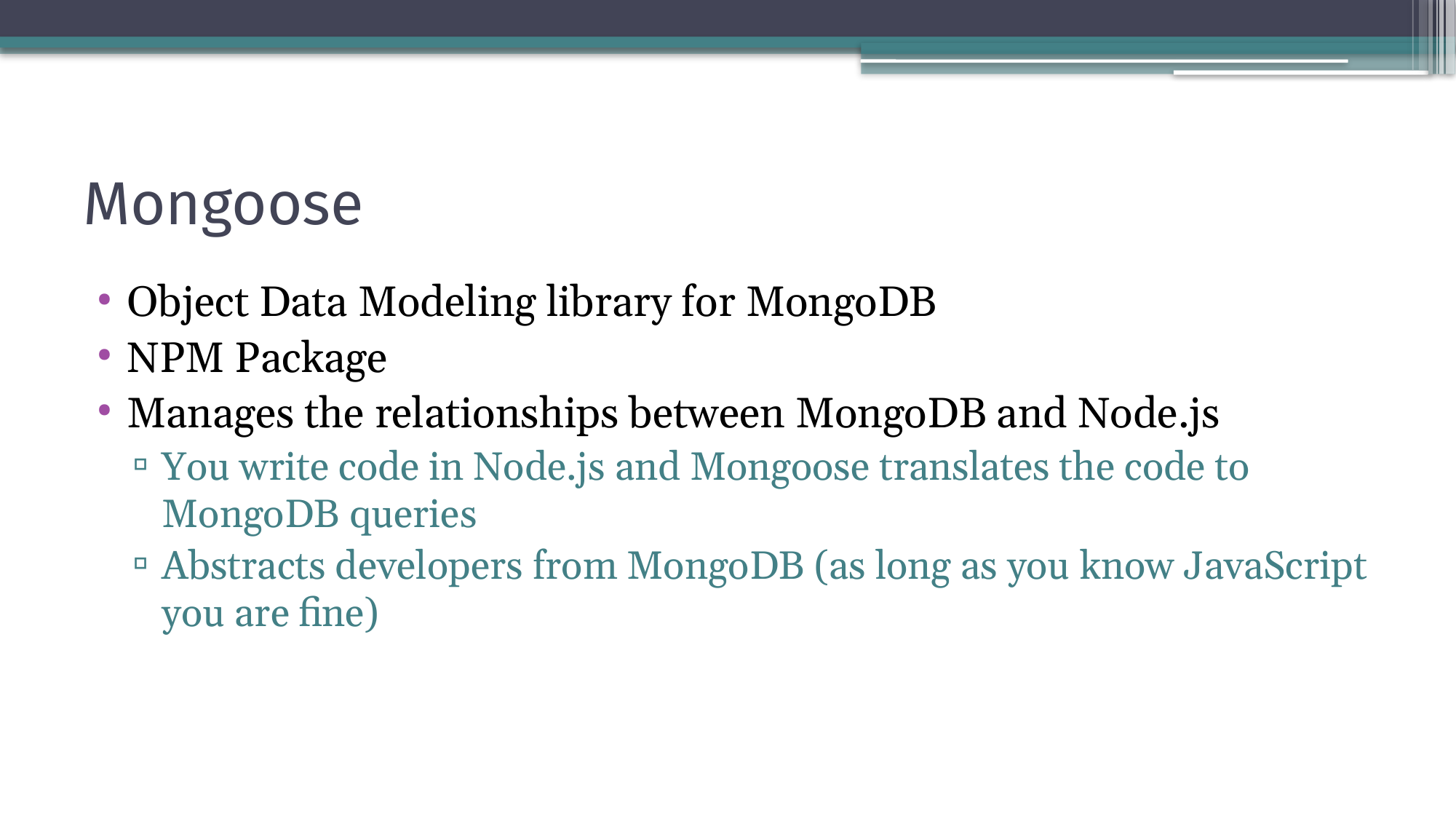

# Mongoose
Object Data Modeling library for MongoDB
NPM Package
Manages the relationships between MongoDB and Node.js
You write code in Node.js and Mongoose translates the code to MongoDB queries
Abstracts developers from MongoDB (as long as you know JavaScript you are fine)